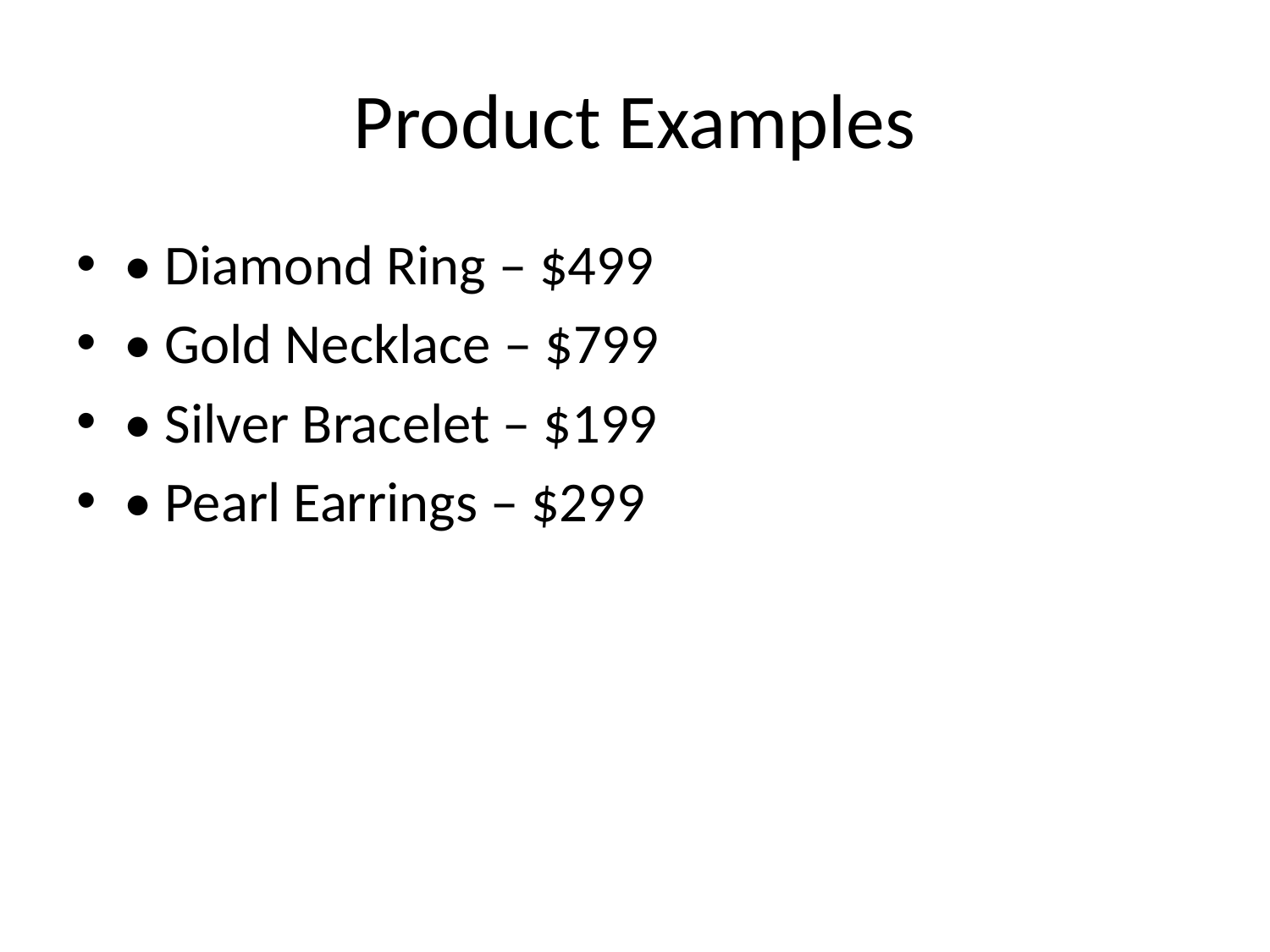

# Product Examples
• Diamond Ring – $499
• Gold Necklace – $799
• Silver Bracelet – $199
• Pearl Earrings – $299